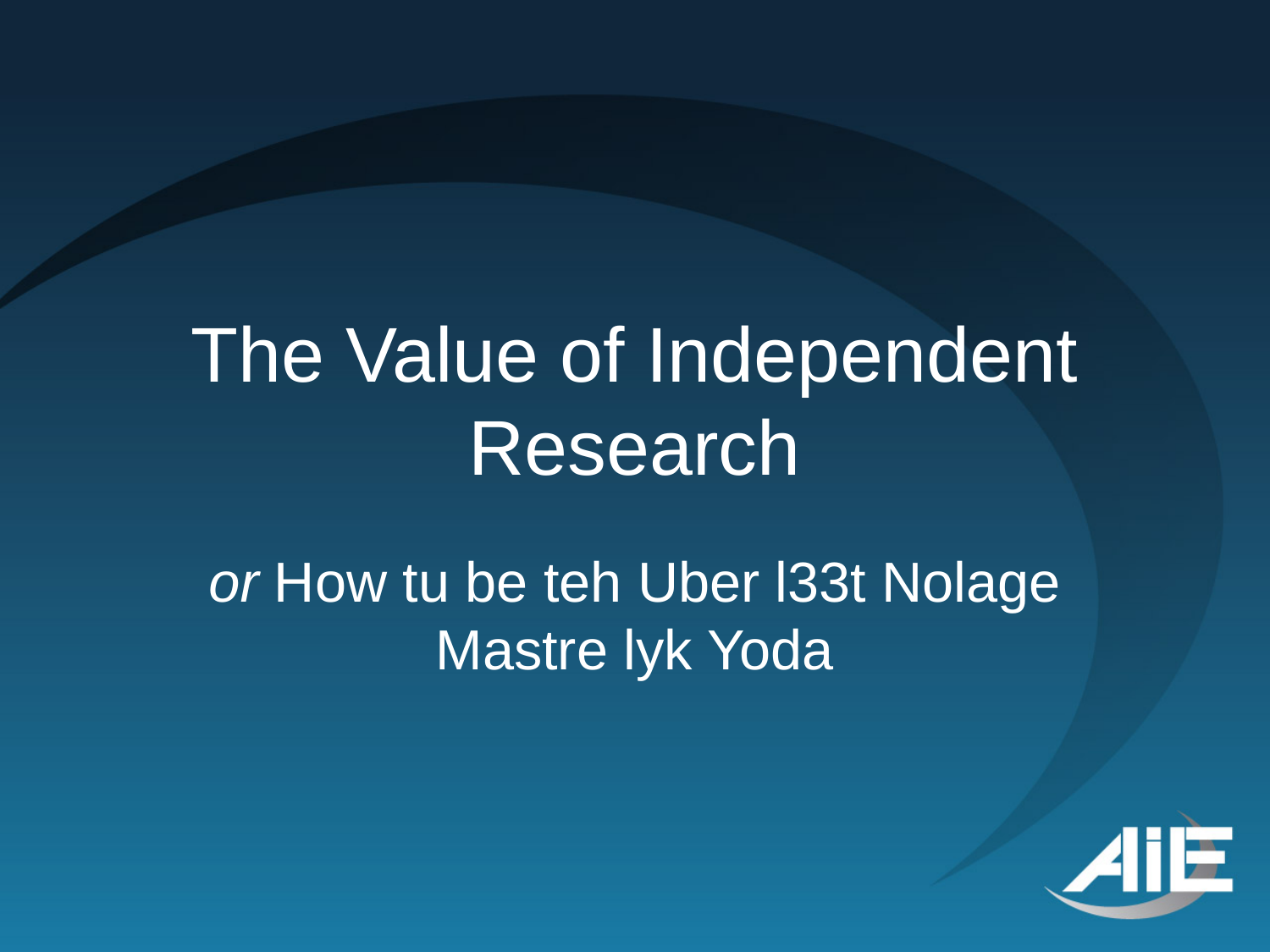

# The Value of Independent Research
or How tu be teh Uber l33t Nolage Mastre lyk Yoda